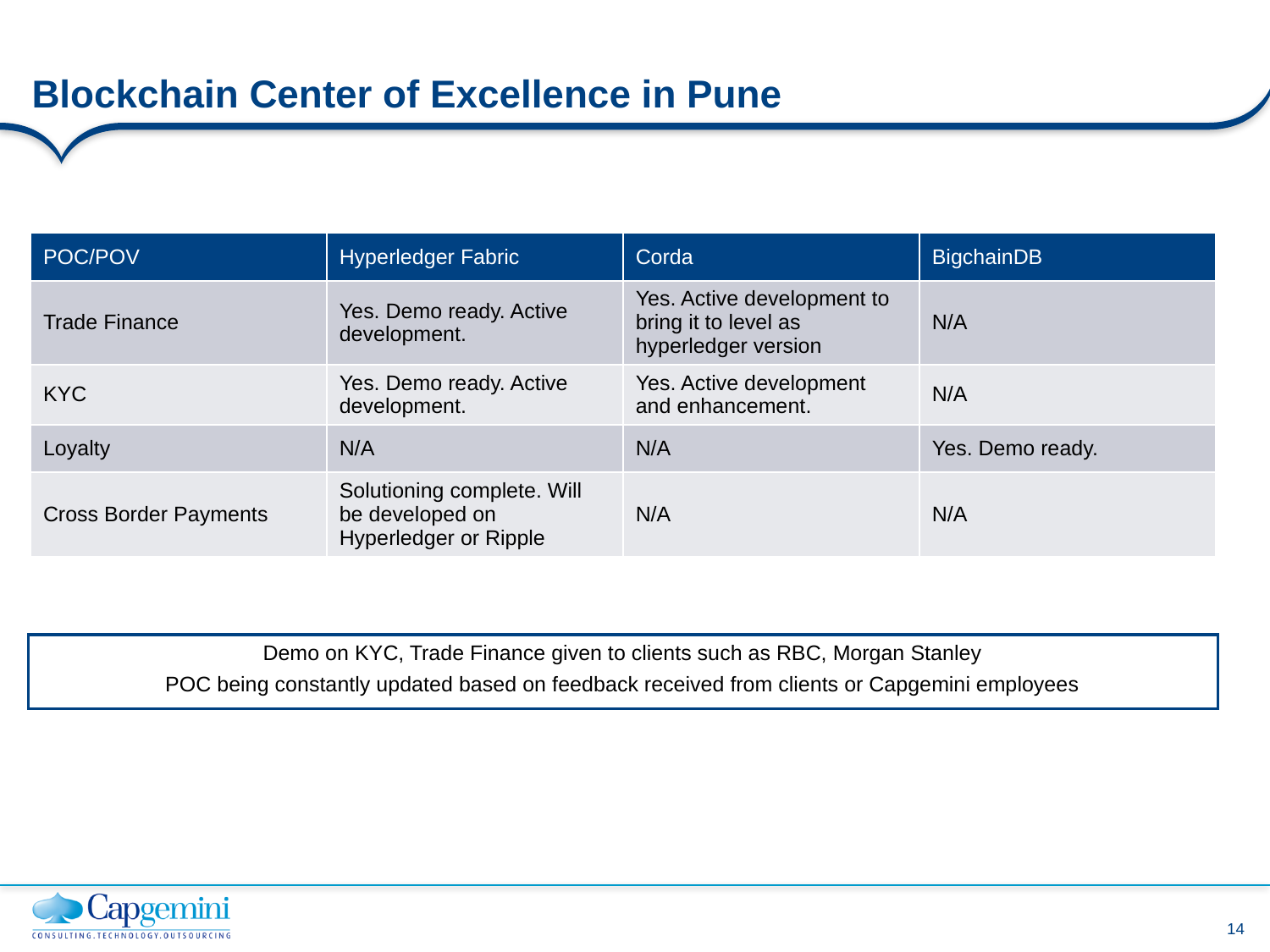

# Blockchain Center of Excellence in Pune
| POC/POV | Hyperledger Fabric | Corda | BigchainDB |
| --- | --- | --- | --- |
| Trade Finance | Yes. Demo ready. Active development. | Yes. Active development to bring it to level as hyperledger version | N/A |
| KYC | Yes. Demo ready. Active development. | Yes. Active development and enhancement. | N/A |
| Loyalty | N/A | N/A | Yes. Demo ready. |
| Cross Border Payments | Solutioning complete. Will be developed on Hyperledger or Ripple | N/A | N/A |
Demo on KYC, Trade Finance given to clients such as RBC, Morgan Stanley
POC being constantly updated based on feedback received from clients or Capgemini employees